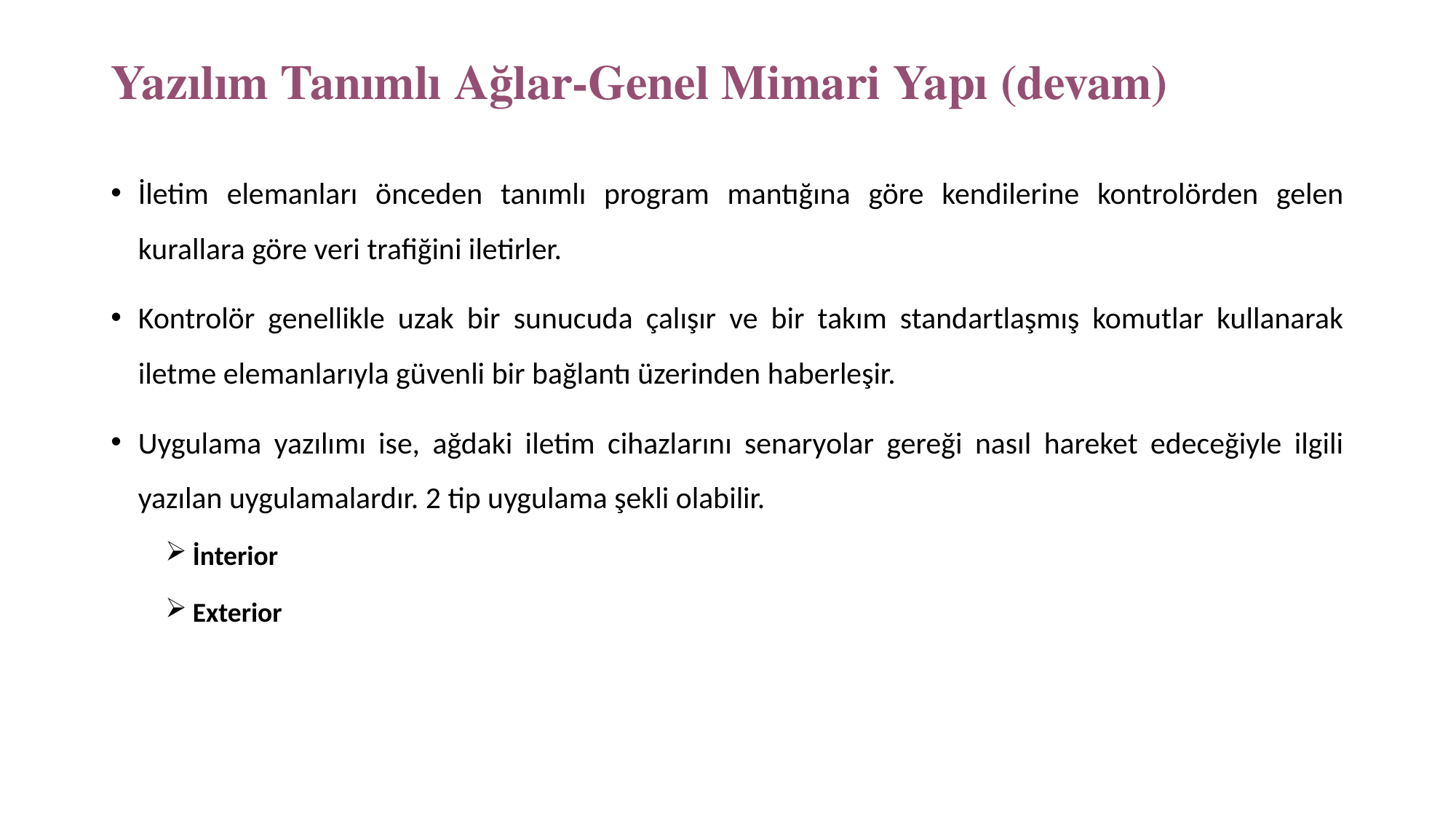

# Yazılım Tanımlı Ağlar-Genel Mimari Yapı (devam)
İletim elemanları önceden tanımlı program mantığına göre kendilerine kontrolörden gelen kurallara göre veri trafiğini iletirler.
Kontrolör genellikle uzak bir sunucuda çalışır ve bir takım standartlaşmış komutlar kullanarak iletme elemanlarıyla güvenli bir bağlantı üzerinden haberleşir.
Uygulama yazılımı ise, ağdaki iletim cihazlarını senaryolar gereği nasıl hareket edeceğiyle ilgili yazılan uygulamalardır. 2 tip uygulama şekli olabilir.
İnterior
Exterior